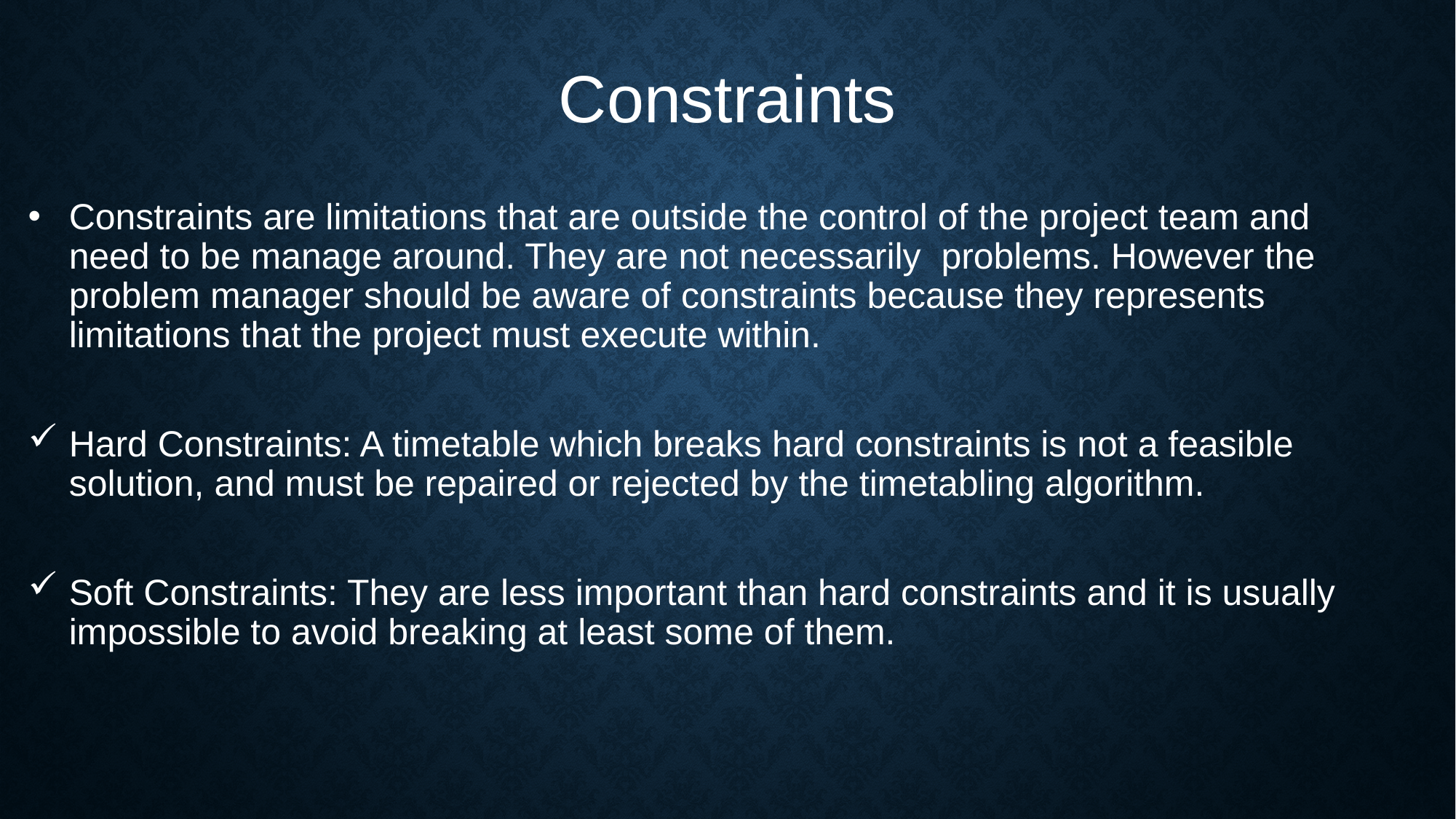

# Constraints
Constraints are limitations that are outside the control of the project team and need to be manage around. They are not necessarily  problems. However the problem manager should be aware of constraints because they represents limitations that the project must execute within.

Hard Constraints: A timetable which breaks hard constraints is not a feasible solution, and must be repaired or rejected by the timetabling algorithm.

Soft Constraints: They are less important than hard constraints and it is usually impossible to avoid breaking at least some of them.